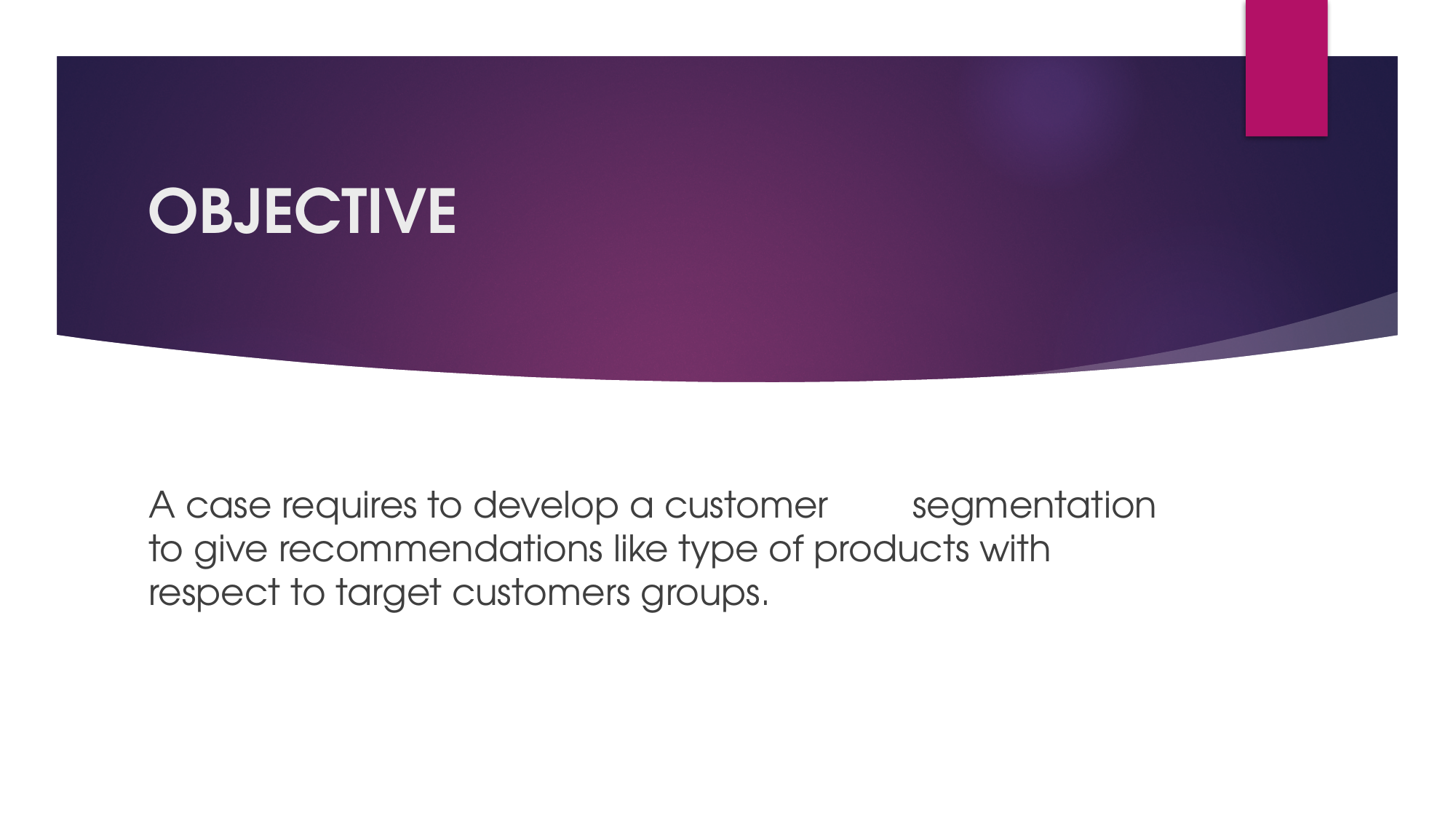

# OBJECTIVE
A case requires to develop a customer	segmentation to give recommendations like type of products with respect to target customers groups.